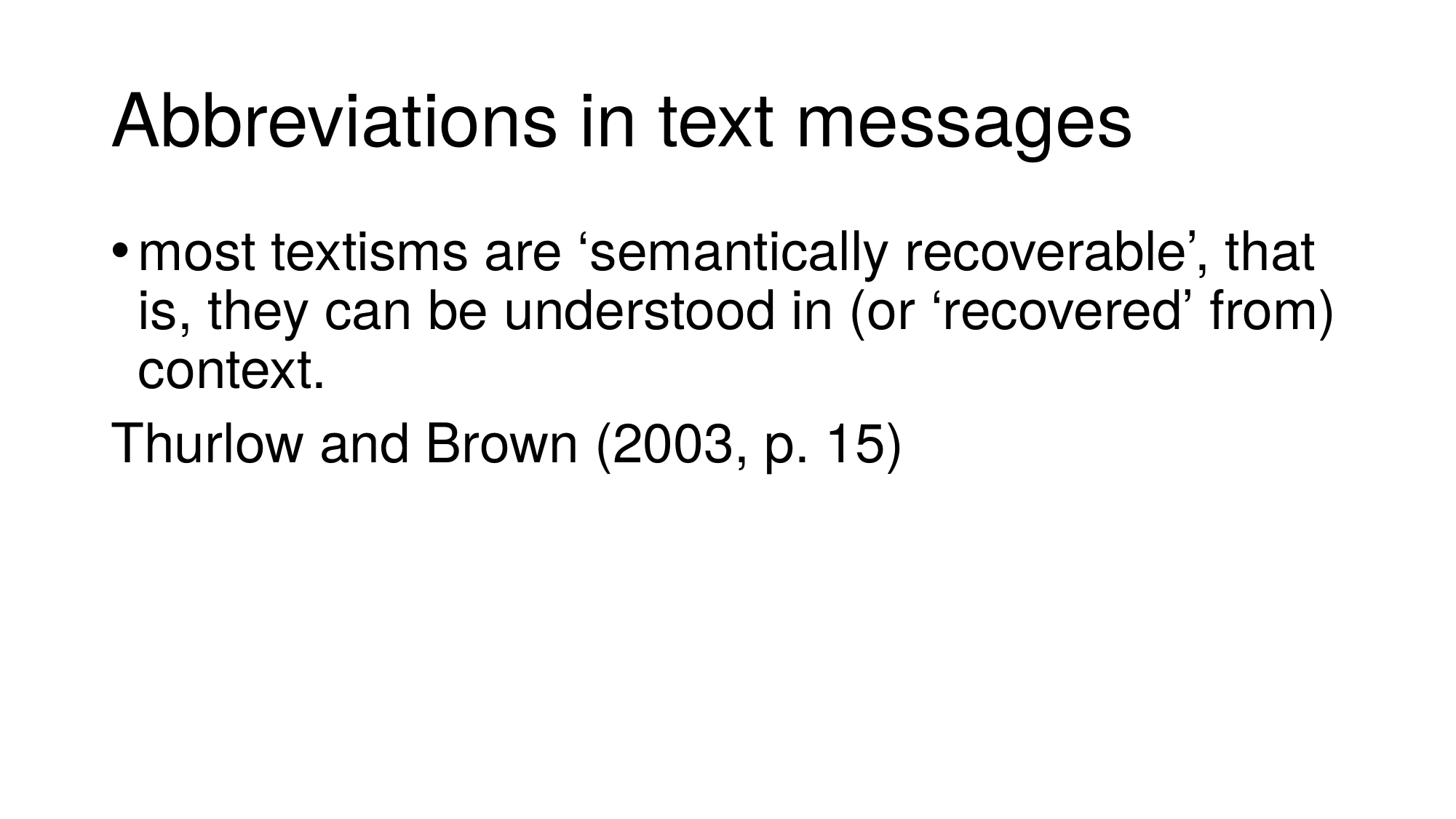

# Abbreviations in text messages
most textisms are ‘semantically recoverable’, that is, they can be understood in (or ‘recovered’ from) context.
Thurlow and Brown (2003, p. 15)